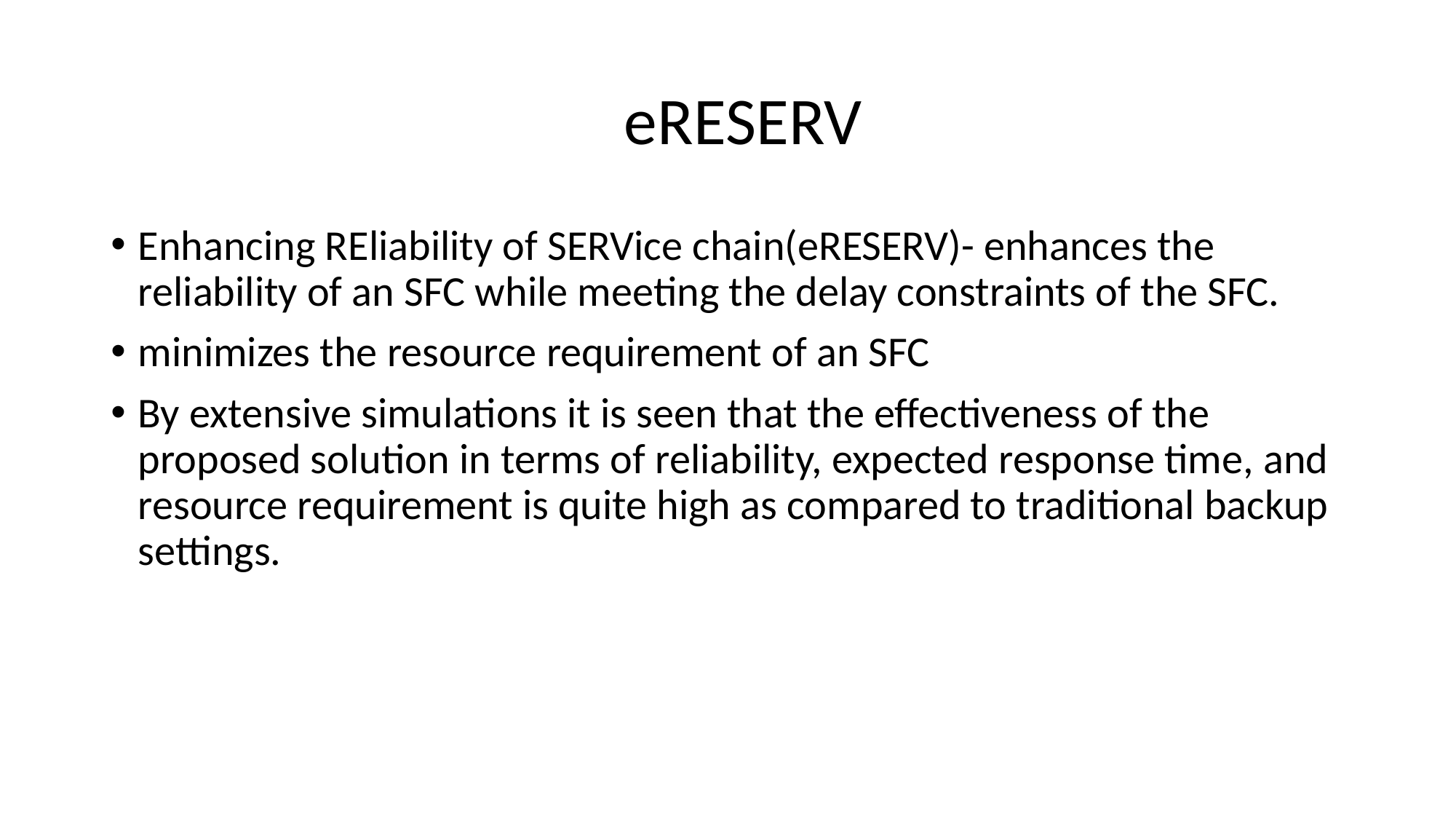

# eRESERV
Enhancing REliability of SERVice chain(eRESERV)- enhances the reliability of an SFC while meeting the delay constraints of the SFC.
minimizes the resource requirement of an SFC
By extensive simulations it is seen that the effectiveness of the proposed solution in terms of reliability, expected response time, and resource requirement is quite high as compared to traditional backup settings.